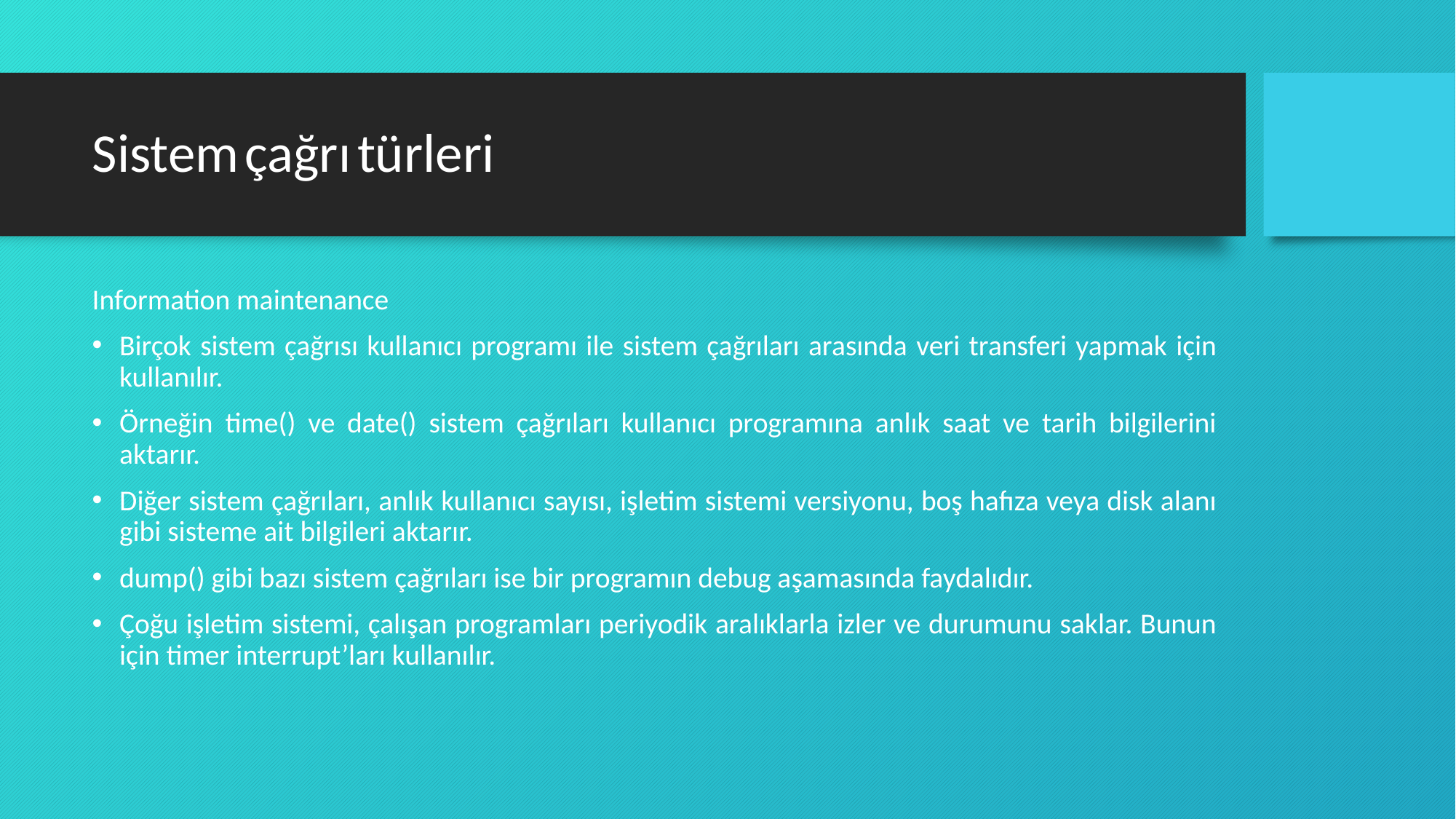

# Sistem çağrı türleri
Information maintenance
Birçok sistem çağrısı kullanıcı programı ile sistem çağrıları arasında veri transferi yapmak için kullanılır.
Örneğin time() ve date() sistem çağrıları kullanıcı programına anlık saat ve tarih bilgilerini aktarır.
Diğer sistem çağrıları, anlık kullanıcı sayısı, işletim sistemi versiyonu, boş hafıza veya disk alanı gibi sisteme ait bilgileri aktarır.
dump() gibi bazı sistem çağrıları ise bir programın debug aşamasında faydalıdır.
Çoğu işletim sistemi, çalışan programları periyodik aralıklarla izler ve durumunu saklar. Bunun için timer interrupt’ları kullanılır.